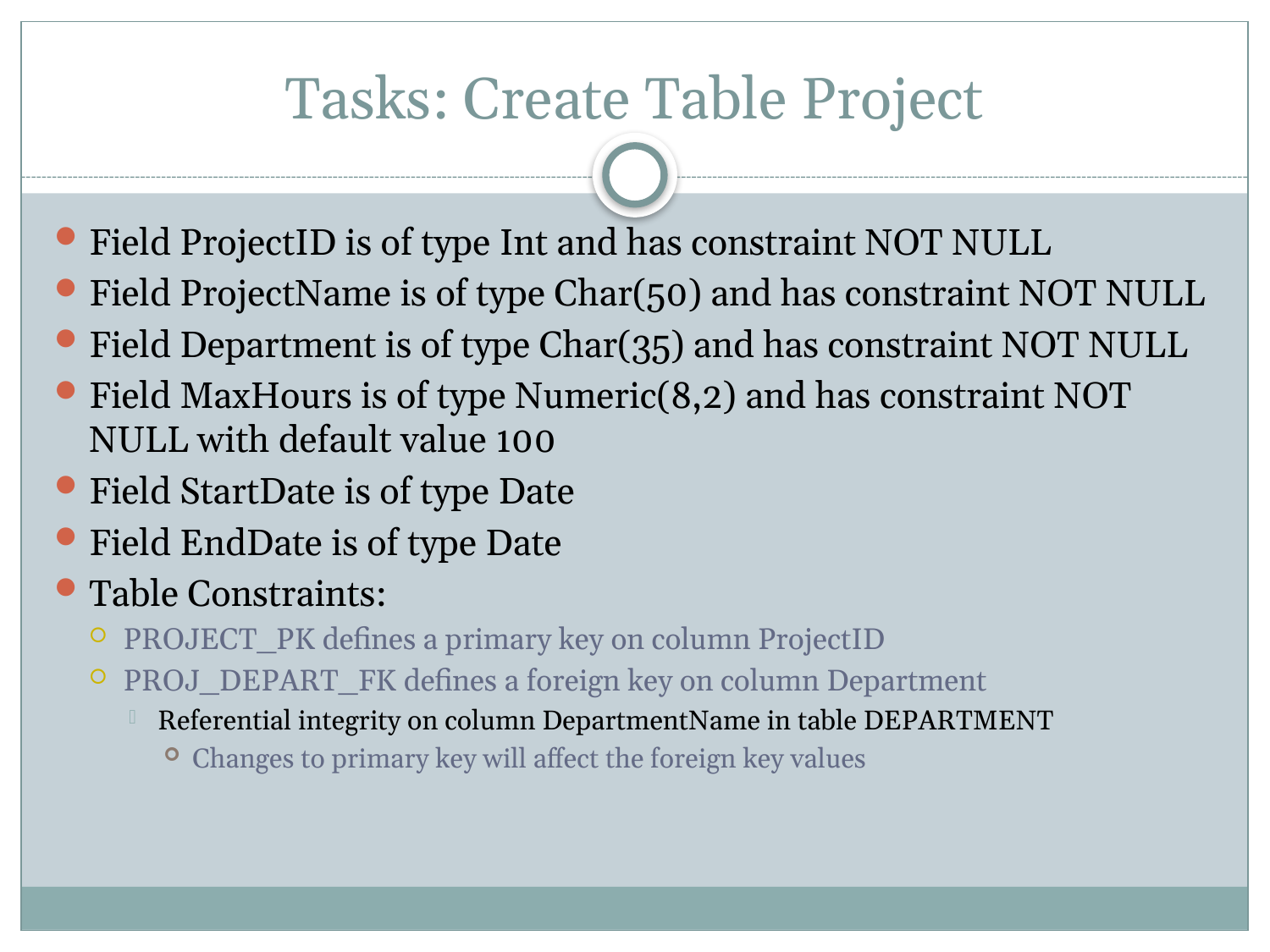

# Tasks: Create Table Project
Field ProjectID is of type Int and has constraint NOT NULL
Field ProjectName is of type Char(50) and has constraint NOT NULL
Field Department is of type Char(35) and has constraint NOT NULL
Field MaxHours is of type Numeric(8,2) and has constraint NOT NULL with default value 100
Field StartDate is of type Date
Field EndDate is of type Date
Table Constraints:
PROJECT_PK defines a primary key on column ProjectID
PROJ_DEPART_FK defines a foreign key on column Department
Referential integrity on column DepartmentName in table DEPARTMENT
Changes to primary key will affect the foreign key values